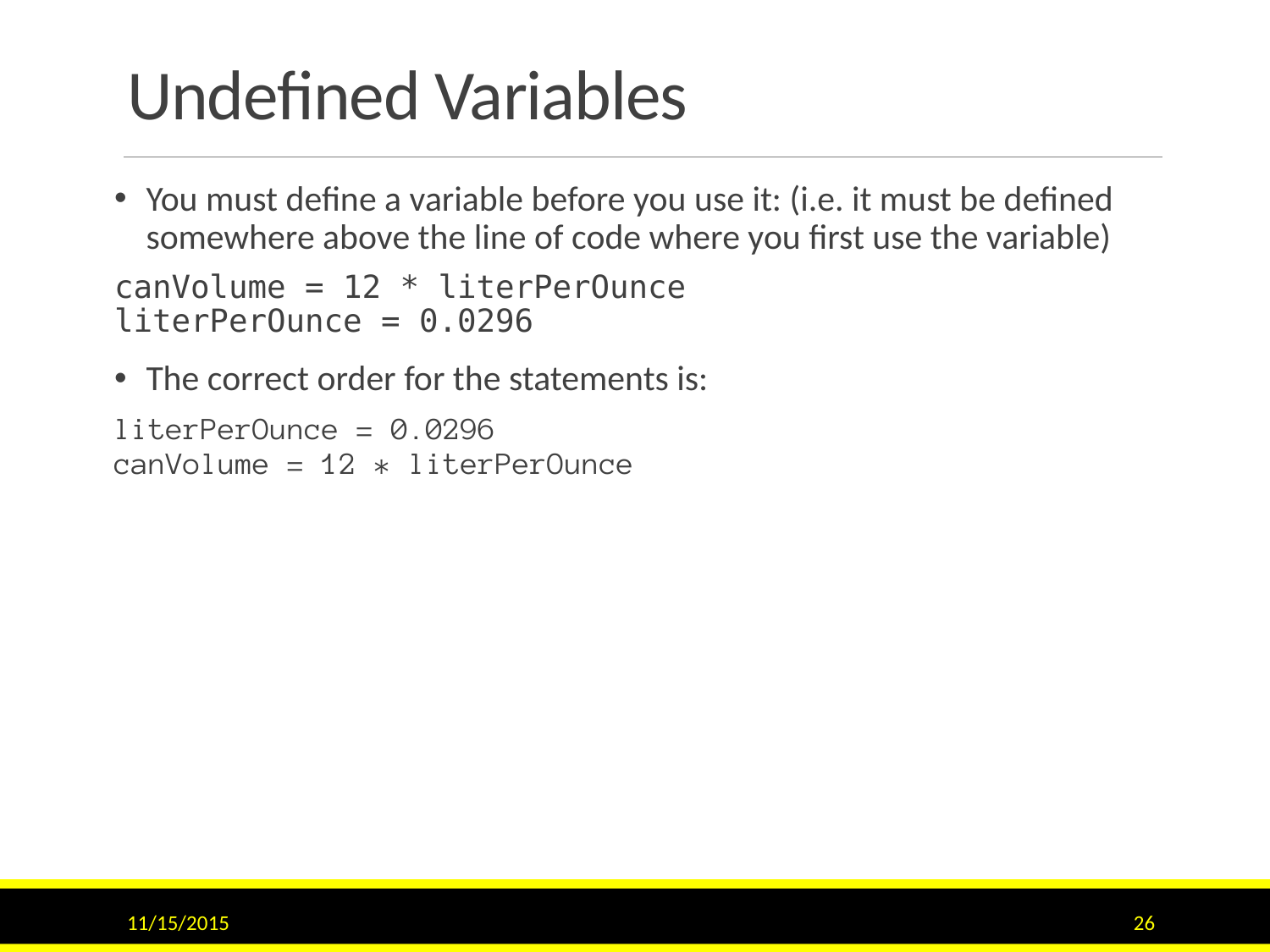

# Undefined Variables
You must define a variable before you use it: (i.e. it must be defined somewhere above the line of code where you first use the variable)
canVolume = 12 * literPerOunce
literPerOunce = 0.0296
The correct order for the statements is:
literPerOunce = 0.0296
canVolume = 12 * literPerOunce
11/15/2015
26